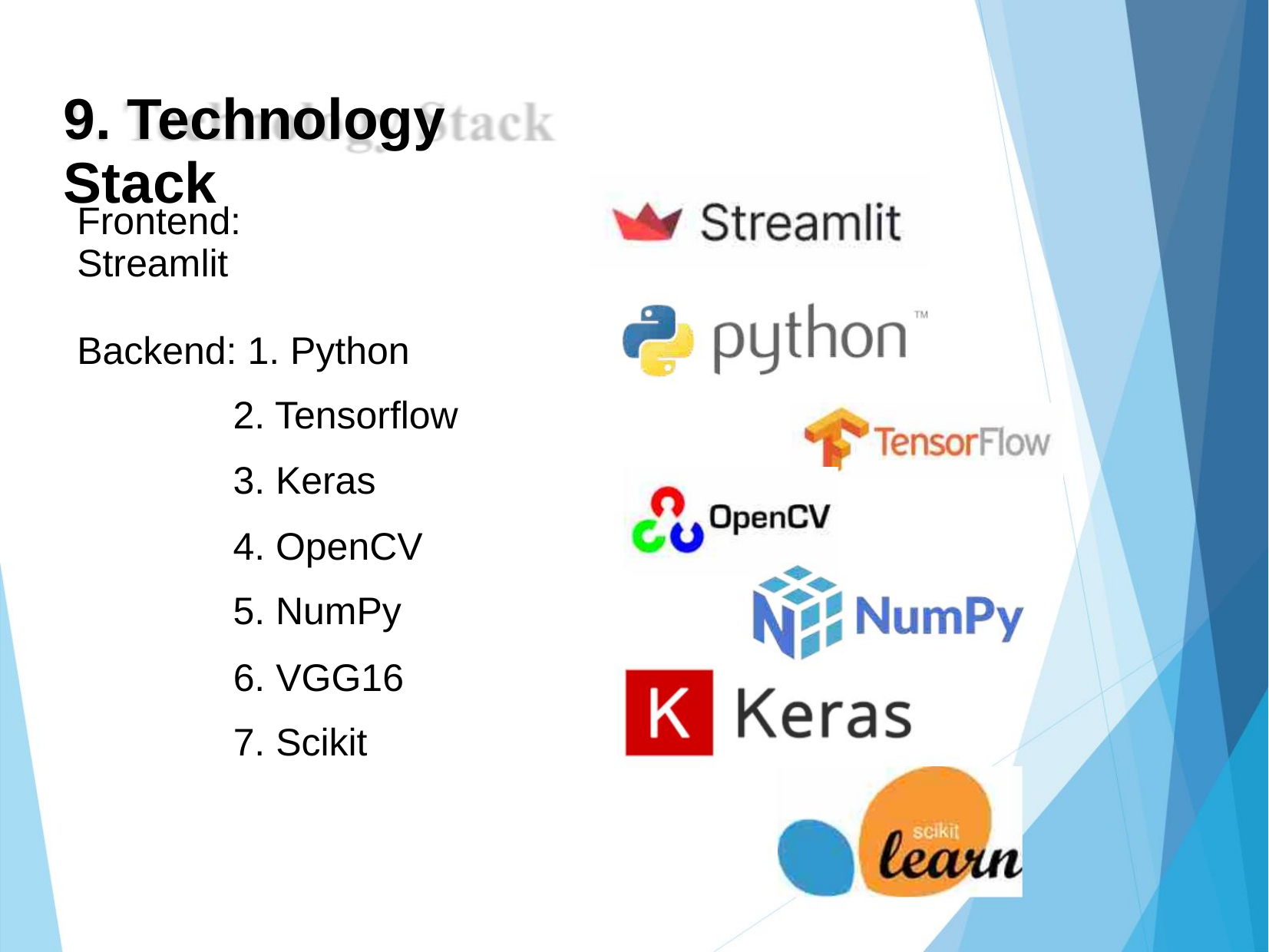

9. Technology Stack
Frontend: Streamlit
Backend: 1. Python
2. Tensorflow
3. Keras
4. OpenCV
5. NumPy
6. VGG16
7. Scikit